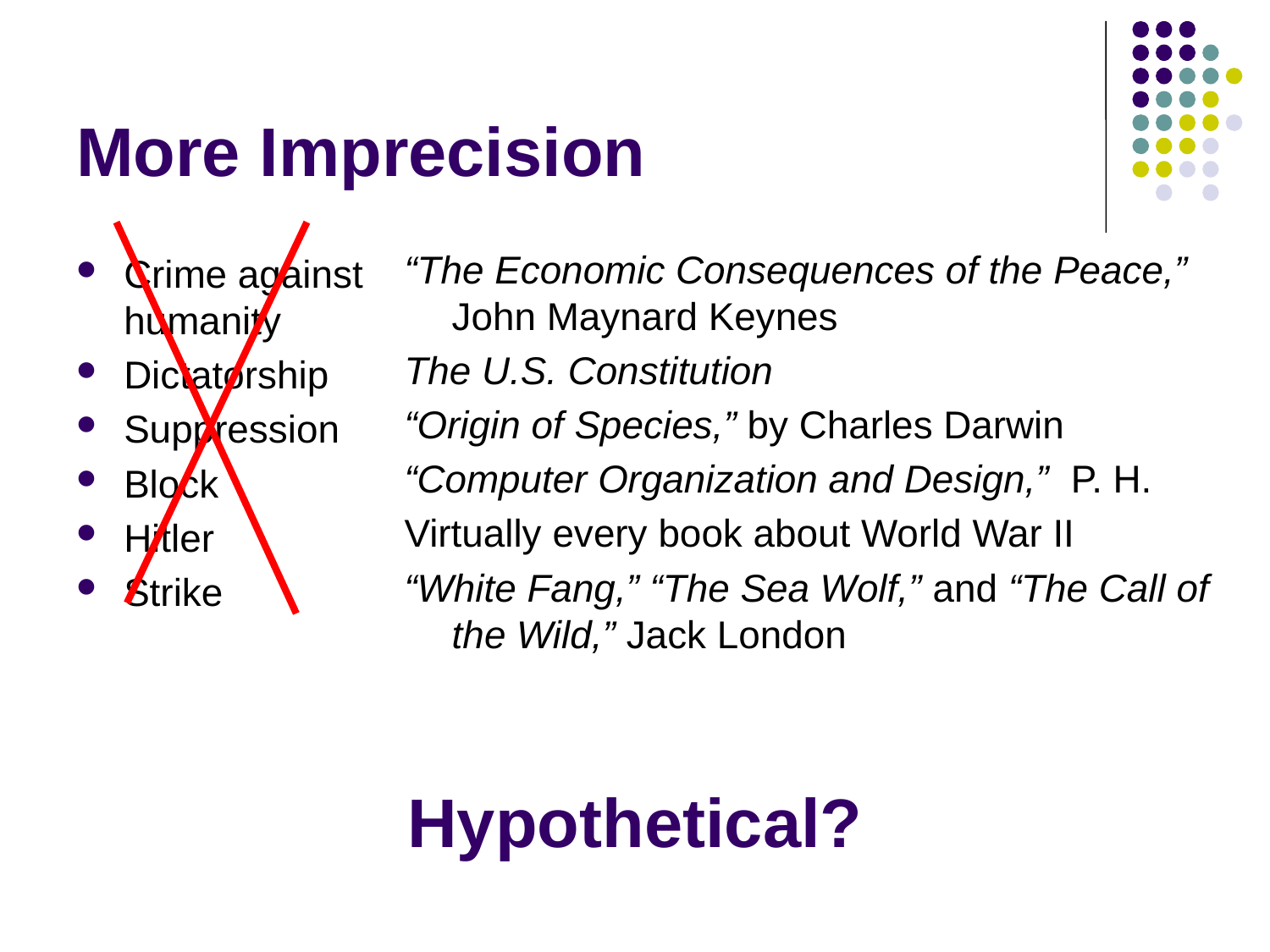

# More Imprecision

“The Economic Consequences of the Peace,” John Maynard Keynes
The U.S. Constitution
“Origin of Species,” by Charles Darwin
“Computer Organization and Design,”  P. H.
Virtually every book about World War II
“White Fang,” “The Sea Wolf,” and “The Call of the Wild,” Jack London
Crime against humanity
Dictatorship
Suppression
Block
Hitler
Strike
Hypothetical?